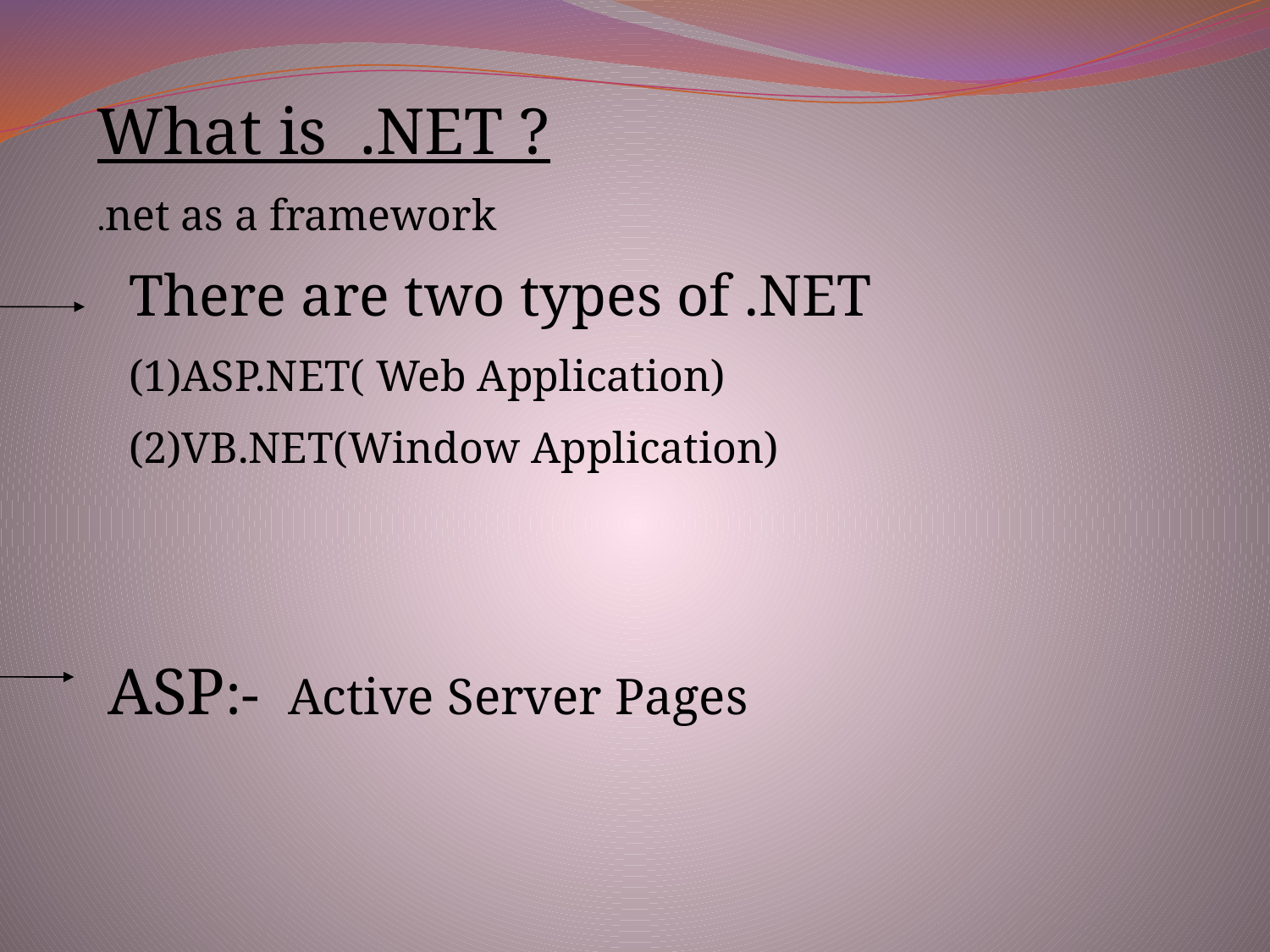

What is  .NET ?
.net as a framework
There are two types of .NET
ASP.NET( Web Application)
VB.NET(Window Application)

ASP:-  Active Server Pages